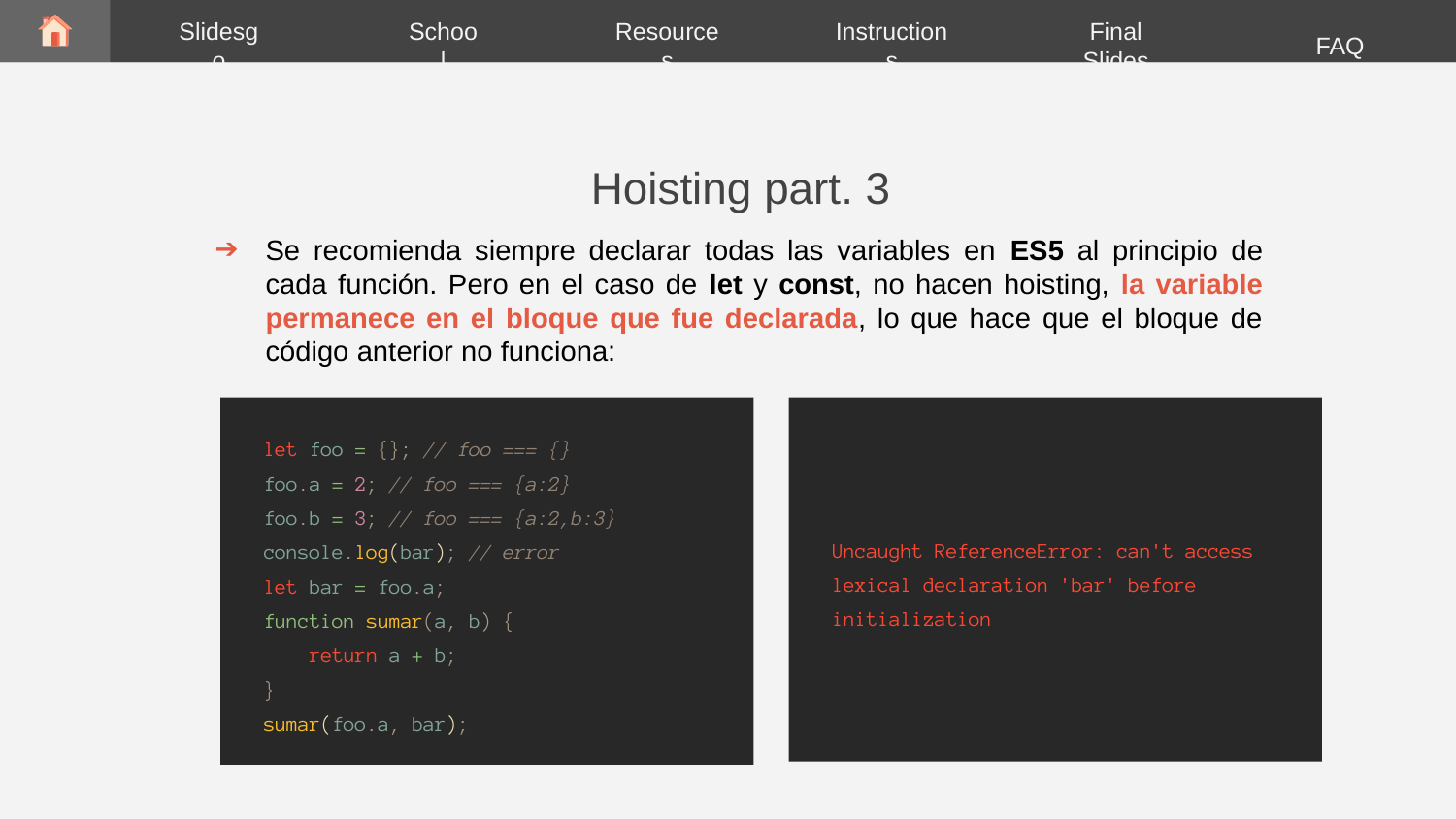

Slidesgo
School
Resources
Final Slides
FAQ
Instructions
# Hoisting part. 3
Se recomienda siempre declarar todas las variables en ES5 al principio de cada función. Pero en el caso de let y const, no hacen hoisting, la variable permanece en el bloque que fue declarada, lo que hace que el bloque de código anterior no funciona:
let foo = {}; // foo === {}
foo.a = 2; // foo === {a:2}
foo.b = 3; // foo === {a:2,b:3}
console.log(bar); // error
let bar = foo.a;
function sumar(a, b) {
    return a + b;
}
sumar(foo.a, bar);
Uncaught ReferenceError: can't access lexical declaration 'bar' before initialization